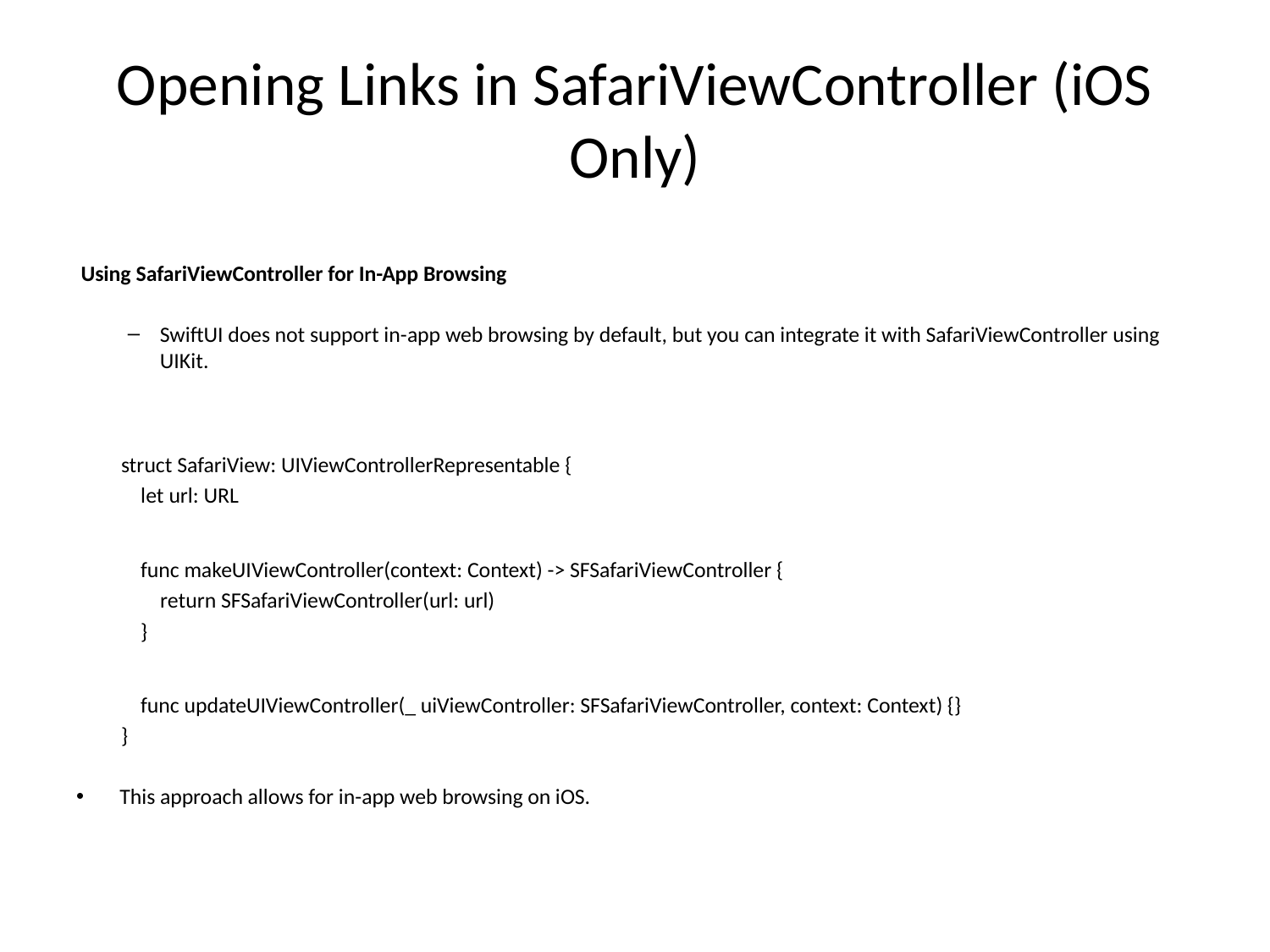

# Opening Links in SafariViewController (iOS Only)

 Using SafariViewController for In-App Browsing

SwiftUI does not support in-app web browsing by default, but you can integrate it with SafariViewController using UIKit.

struct SafariView: UIViewControllerRepresentable {
    let url: URL

    func makeUIViewController(context: Context) -> SFSafariViewController {
        return SFSafariViewController(url: url)
    }

    func updateUIViewController(_ uiViewController: SFSafariViewController, context: Context) {}
}

 This approach allows for in-app web browsing on iOS.